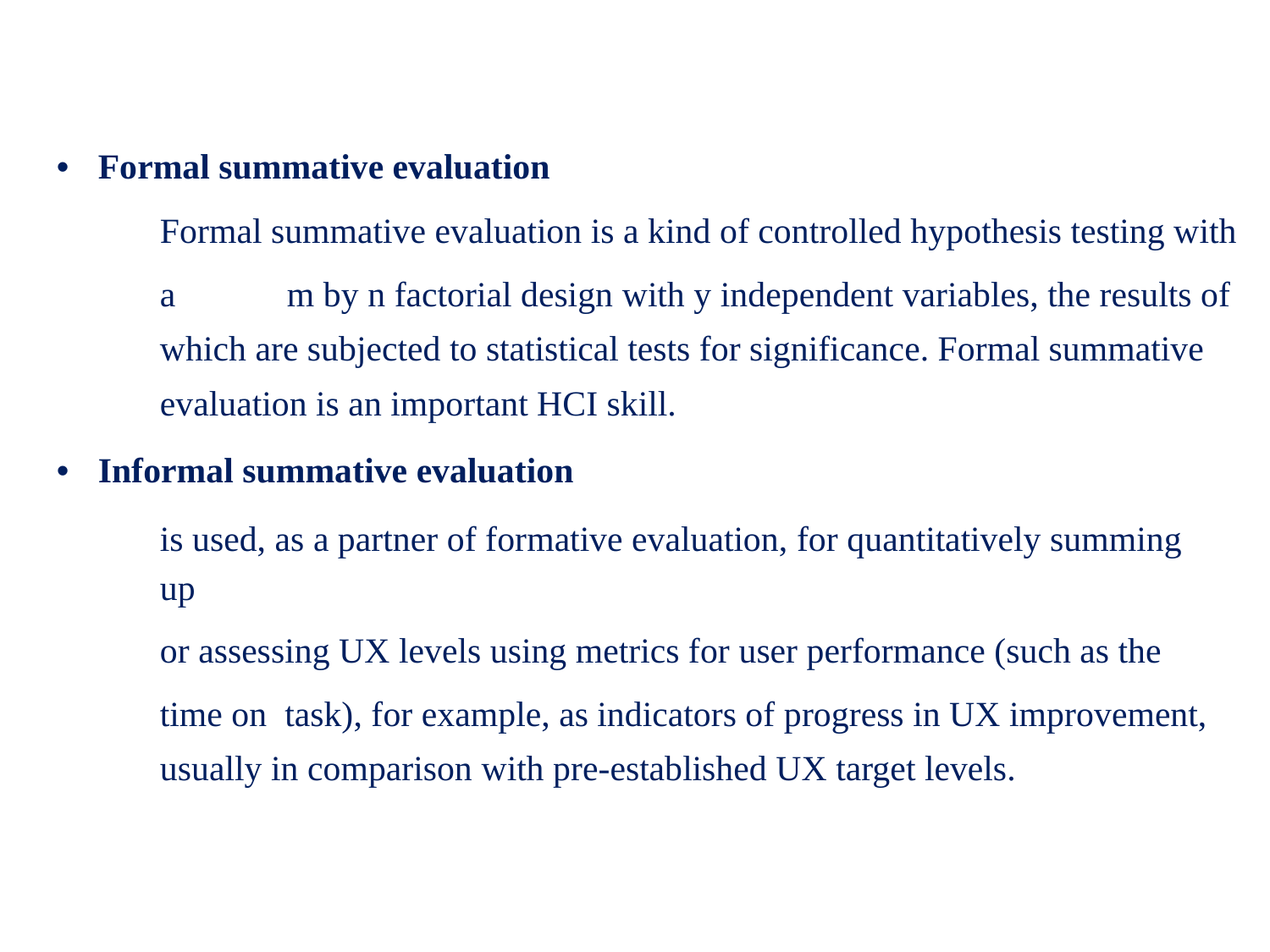

•   Formal summative evaluation
	Formal summative evaluation is a kind of controlled hypothesis testing with
a	m by n factorial design with y independent variables, the results of
which are subjected to statistical tests for significance. Formal summative
evaluation is an important HCI skill.
•   Informal summative evaluation
	is used, as a partner of formative evaluation, for quantitatively summing up
or assessing UX levels using metrics for user performance (such as the
time on  task), for example, as indicators of progress in UX improvement,
usually in comparison with pre-established UX target levels.